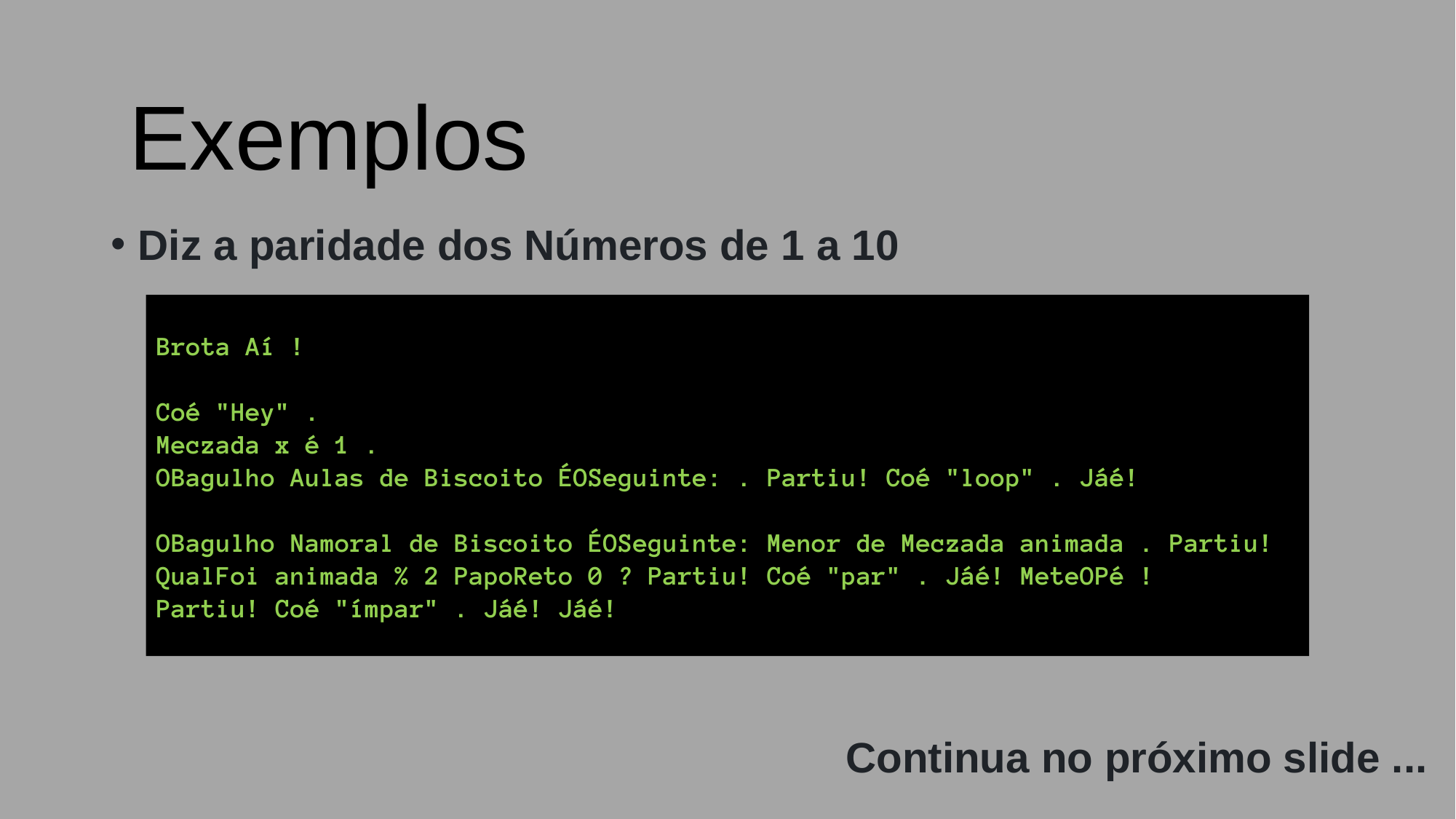

Exemplos
Diz a paridade dos Números de 1 a 10
Brota Aí !

Coé "Hey" .
Meczada x é 1 .
OBagulho Aulas de Biscoito ÉOSeguinte: . Partiu! Coé "loop" . Jáé!

OBagulho Namoral de Biscoito ÉOSeguinte: Menor de Meczada animada . Partiu! QualFoi animada % 2 PapoReto 0 ? Partiu! Coé "par" . Jáé! MeteOPé !
Partiu! Coé "ímpar" . Jáé! Jáé!
Continua no próximo slide ...